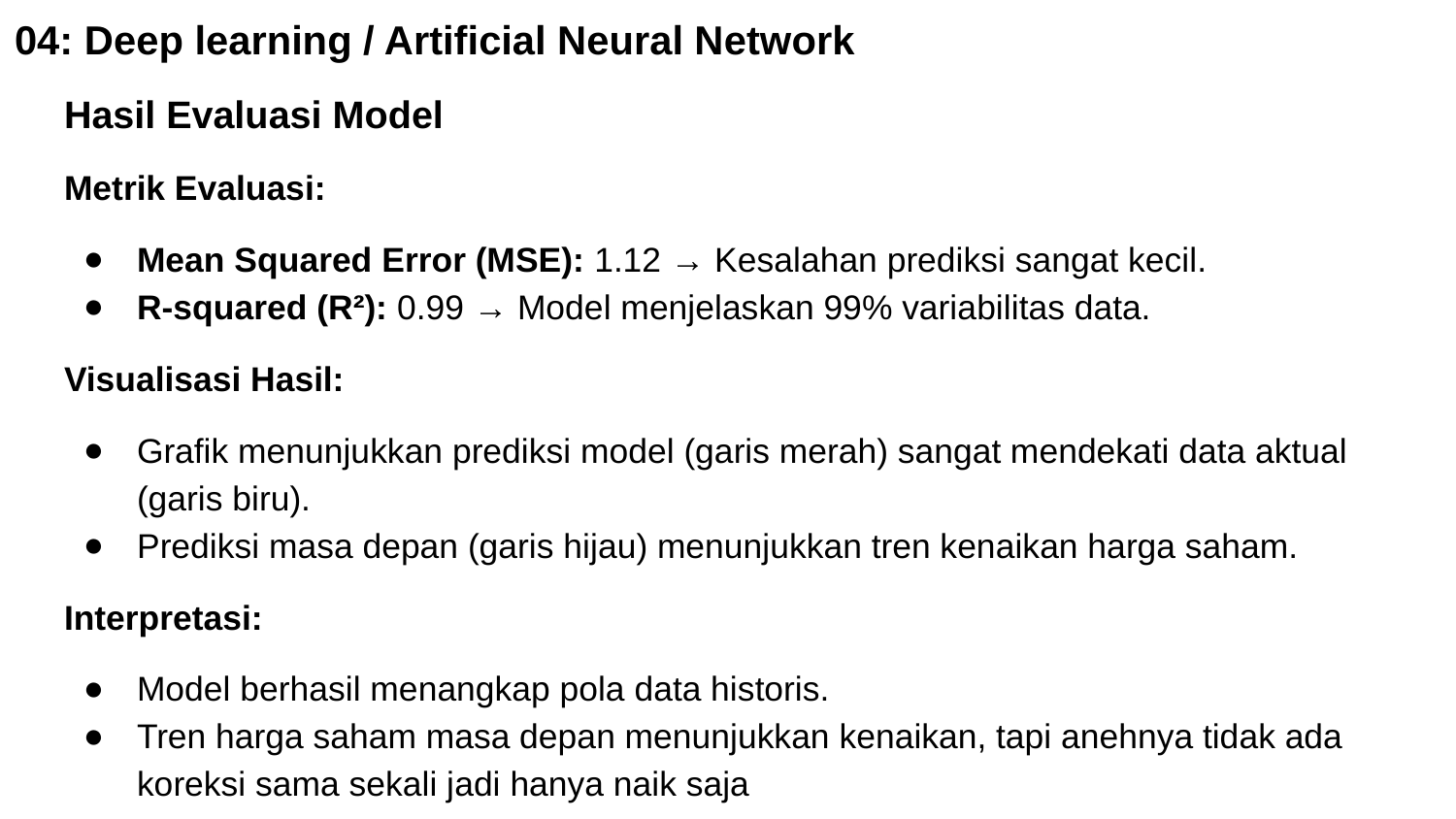

# 04: Deep learning / Artificial Neural Network
Hasil Evaluasi Model
Metrik Evaluasi:
Mean Squared Error (MSE): 1.12 → Kesalahan prediksi sangat kecil.
R-squared (R²): 0.99 → Model menjelaskan 99% variabilitas data.
Visualisasi Hasil:
Grafik menunjukkan prediksi model (garis merah) sangat mendekati data aktual (garis biru).
Prediksi masa depan (garis hijau) menunjukkan tren kenaikan harga saham.
Interpretasi:
Model berhasil menangkap pola data historis.
Tren harga saham masa depan menunjukkan kenaikan, tapi anehnya tidak ada koreksi sama sekali jadi hanya naik saja